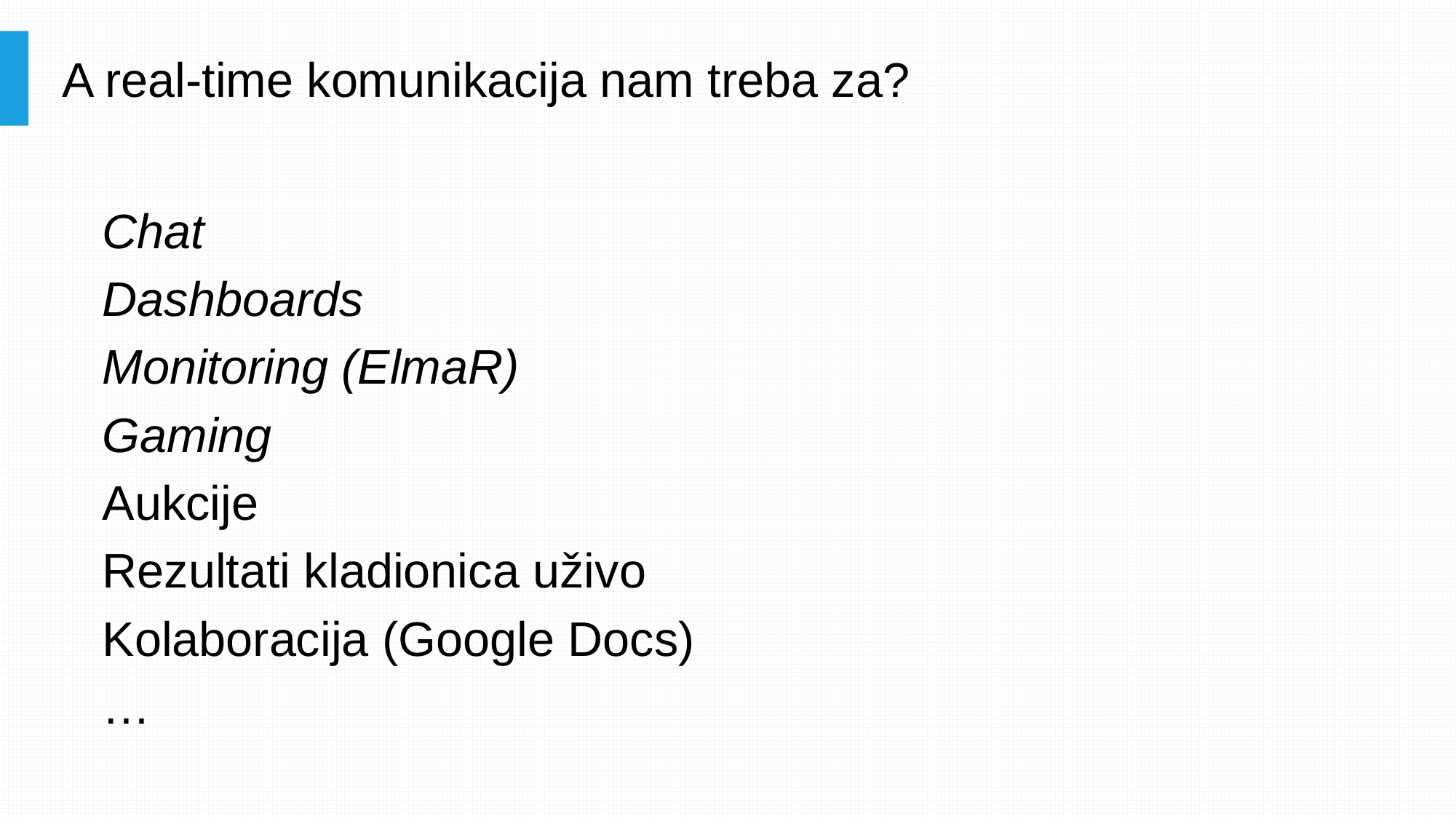

# A real-time komunikacija nam treba za?
Chat
Dashboards
Monitoring (ElmaR)
Gaming
Aukcije
Rezultati kladionica uživo
Kolaboracija (Google Docs)
…